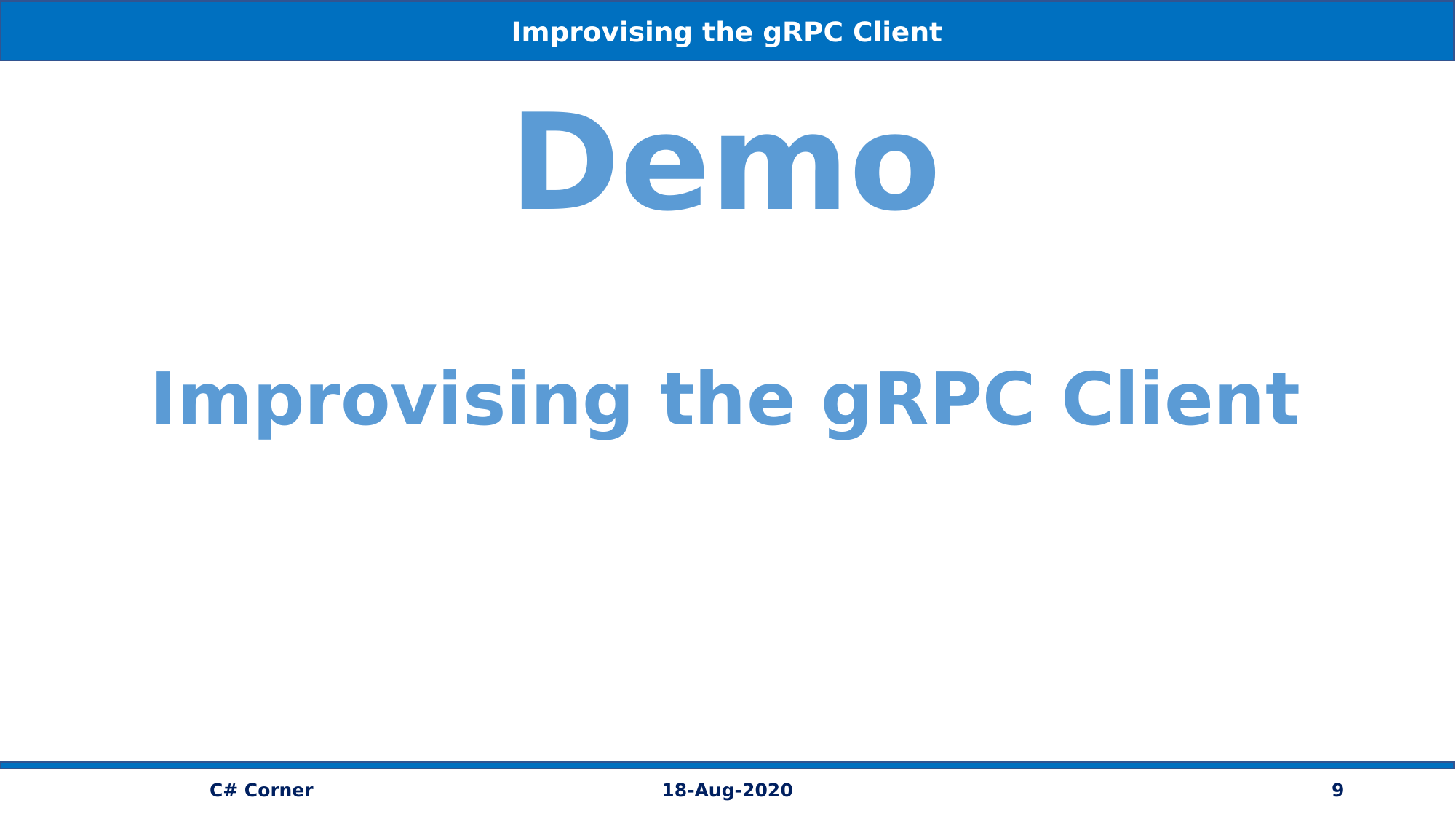

Improvising the gRPC Client
Demo

Improvising the gRPC Client

18-Aug-2020
9
C# Corner